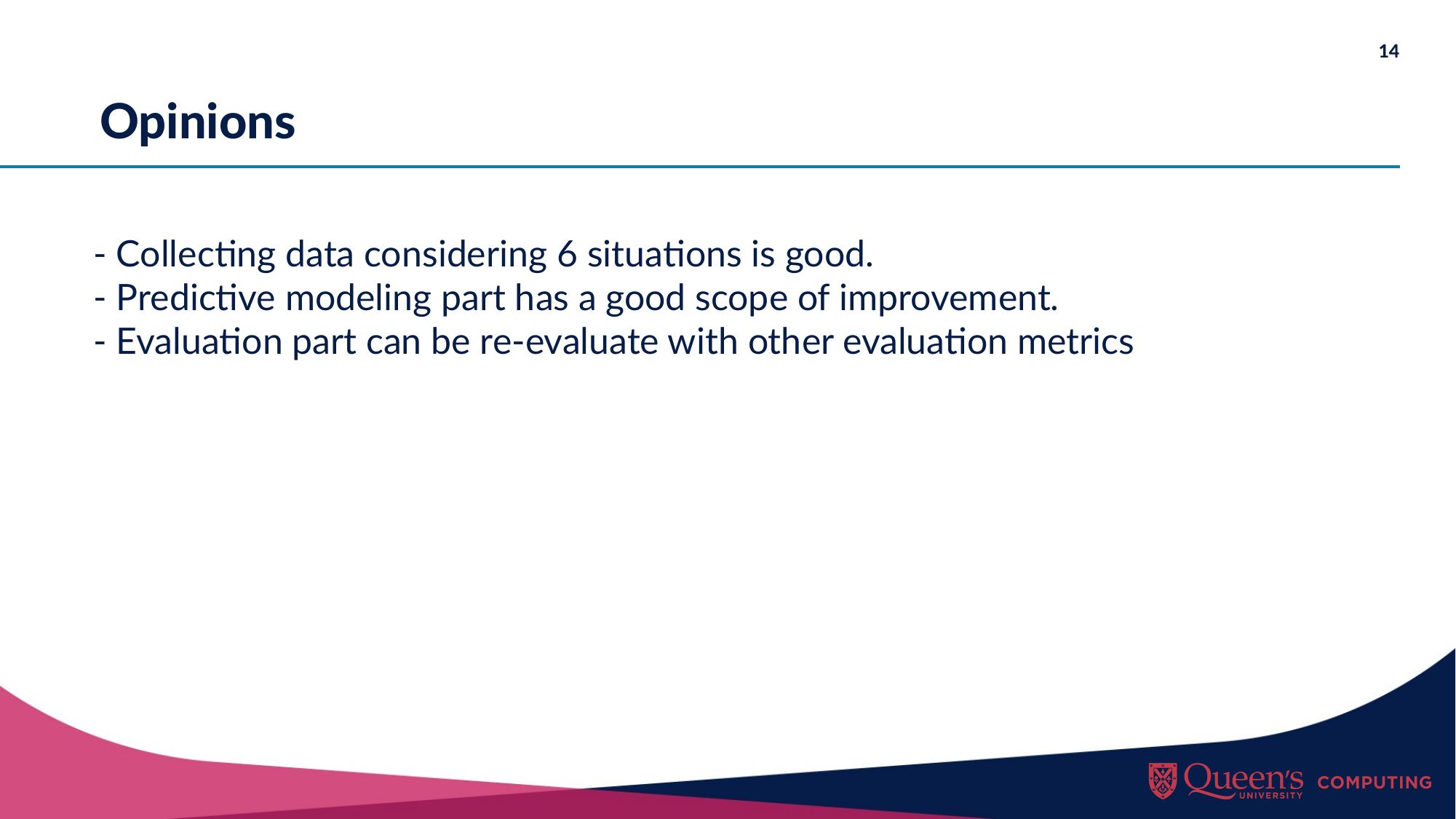

# Opinions
- Collecting data considering 6 situations is good.
- Predictive modeling part has a good scope of improvement.
- Evaluation part can be re-evaluate with other evaluation metrics